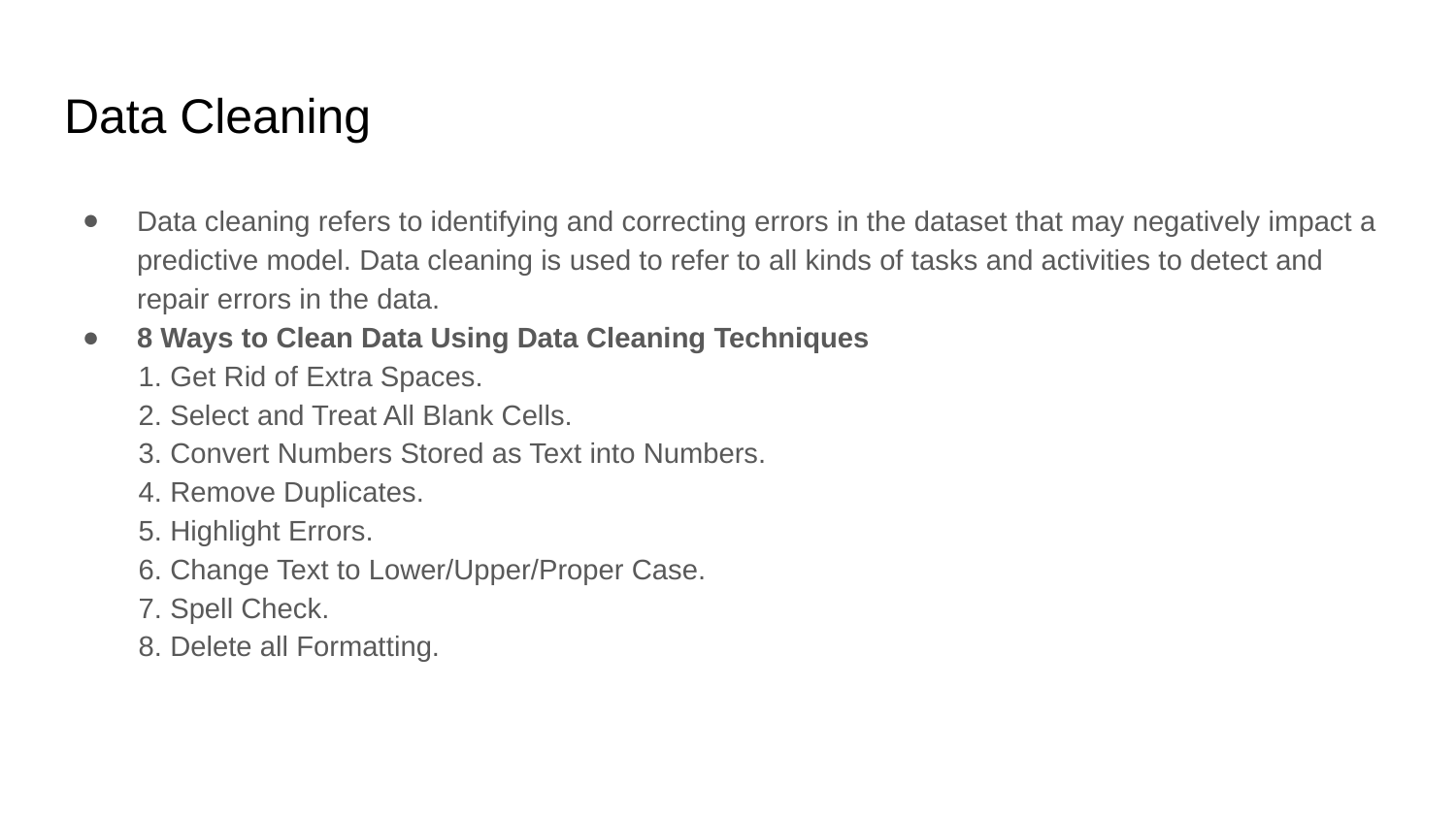

# Data Cleaning
Data cleaning refers to identifying and correcting errors in the dataset that may negatively impact a predictive model. Data cleaning is used to refer to all kinds of tasks and activities to detect and repair errors in the data.
8 Ways to Clean Data Using Data Cleaning Techniques
       1. Get Rid of Extra Spaces.
       2. Select and Treat All Blank Cells.
       3. Convert Numbers Stored as Text into Numbers.
       4. Remove Duplicates.
       5. Highlight Errors.
       6. Change Text to Lower/Upper/Proper Case.
       7. Spell Check.
       8. Delete all Formatting.